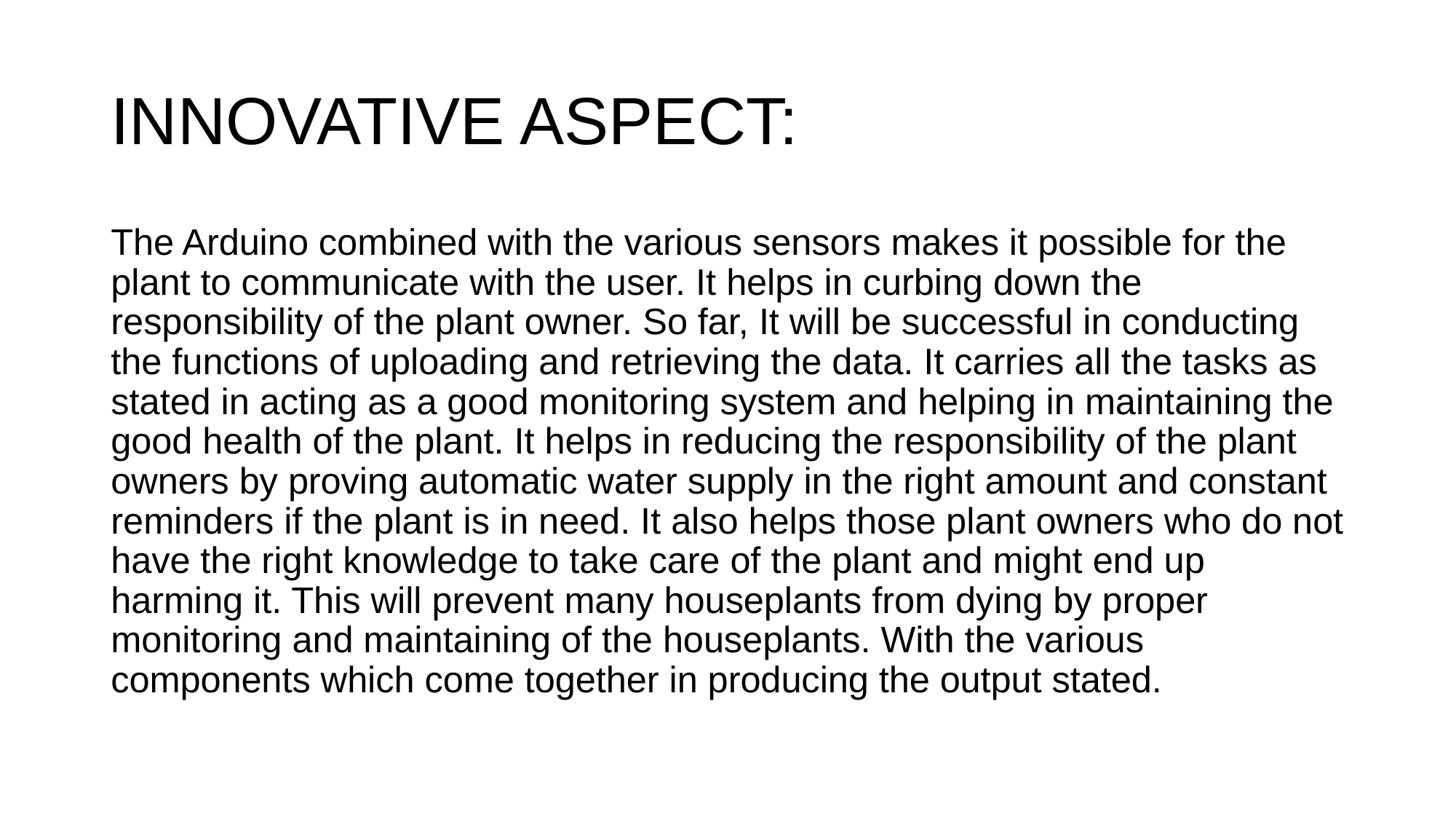

# INNOVATIVE ASPECT:
The Arduino combined with the various sensors makes it possible for the plant to communicate with the user. It helps in curbing down the responsibility of the plant owner. So far, It will be successful in conducting the functions of uploading and retrieving the data. It carries all the tasks as stated in acting as a good monitoring system and helping in maintaining the good health of the plant. It helps in reducing the responsibility of the plant owners by proving automatic water supply in the right amount and constant reminders if the plant is in need. It also helps those plant owners who do not have the right knowledge to take care of the plant and might end up harming it. This will prevent many houseplants from dying by proper monitoring and maintaining of the houseplants. With the various components which come together in producing the output stated.